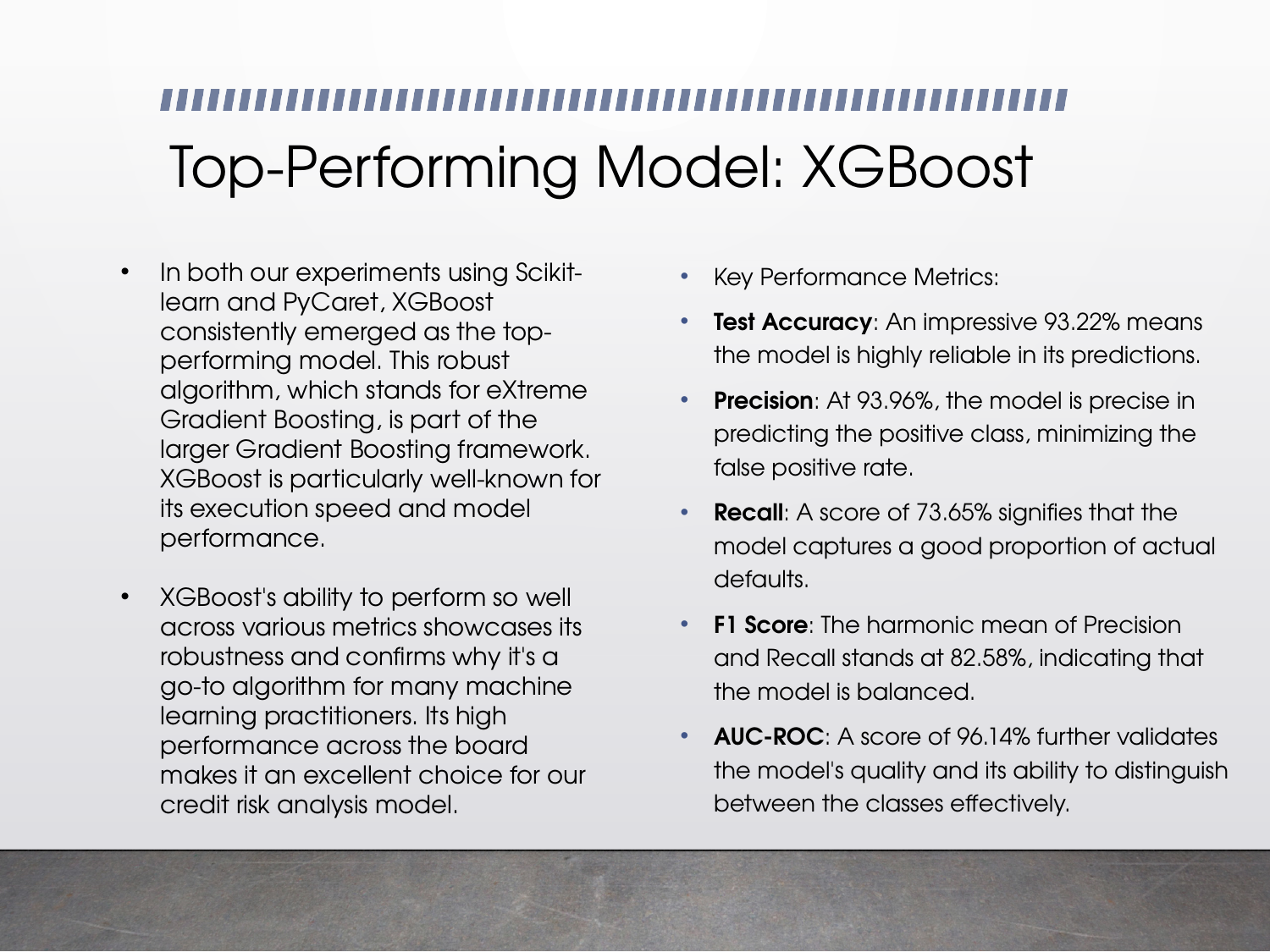

# Top-Performing Model: XGBoost
In both our experiments using Scikit-learn and PyCaret, XGBoost consistently emerged as the top-performing model. This robust algorithm, which stands for eXtreme Gradient Boosting, is part of the larger Gradient Boosting framework. XGBoost is particularly well-known for its execution speed and model performance.

XGBoost's ability to perform so well across various metrics showcases its robustness and confirms why it's a go-to algorithm for many machine learning practitioners. Its high performance across the board makes it an excellent choice for our credit risk analysis model.
Key Performance Metrics:
Test Accuracy: An impressive 93.22% means the model is highly reliable in its predictions.
Precision: At 93.96%, the model is precise in predicting the positive class, minimizing the false positive rate.
Recall: A score of 73.65% signifies that the model captures a good proportion of actual defaults.
F1 Score: The harmonic mean of Precision and Recall stands at 82.58%, indicating that the model is balanced.
AUC-ROC: A score of 96.14% further validates the model's quality and its ability to distinguish between the classes effectively.